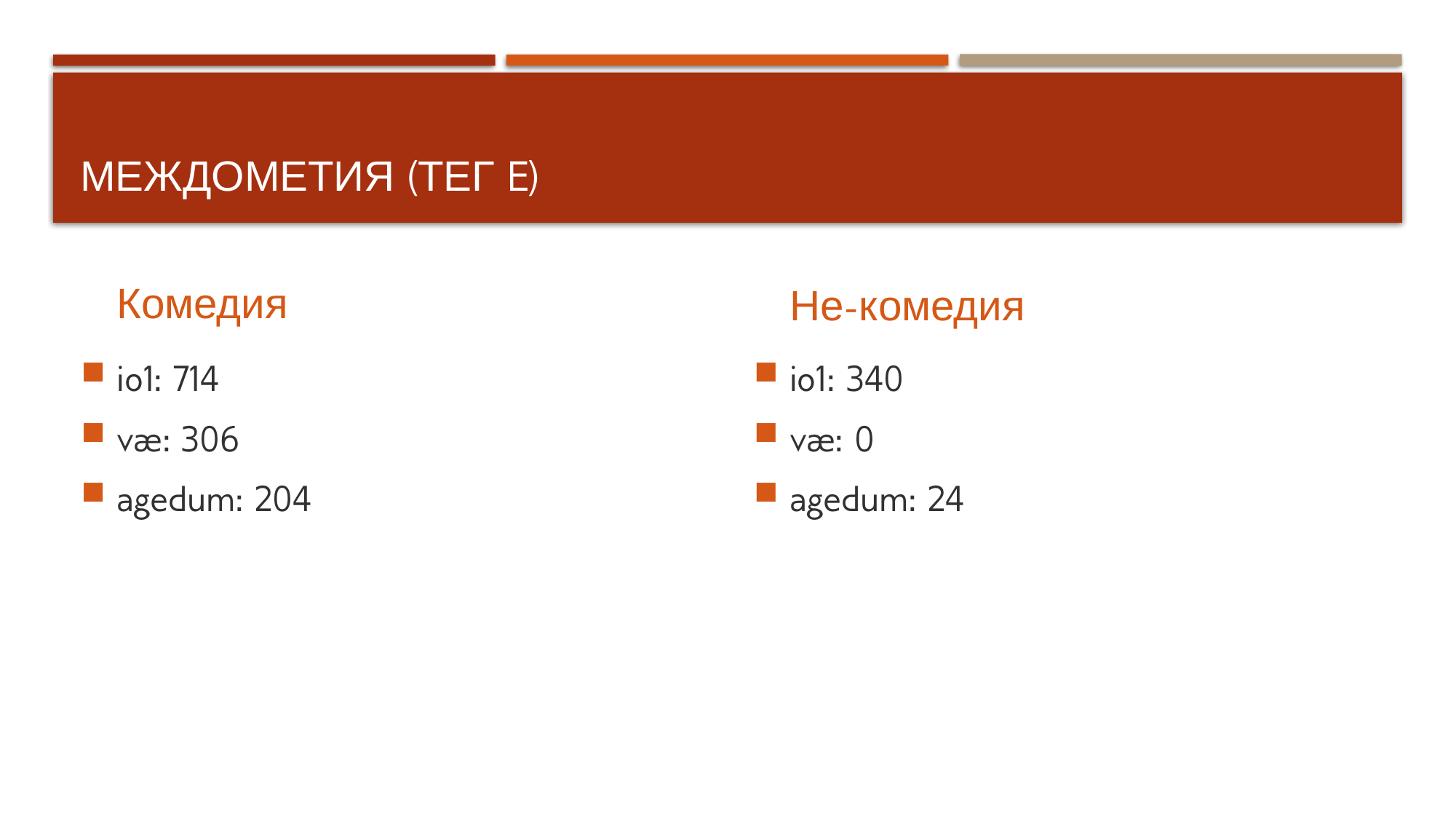

# Междометия (тег e)
Комедия
Не-комедия
io1: 714
vae: 306
agedum: 204
io1: 340
vae: 0
agedum: 24